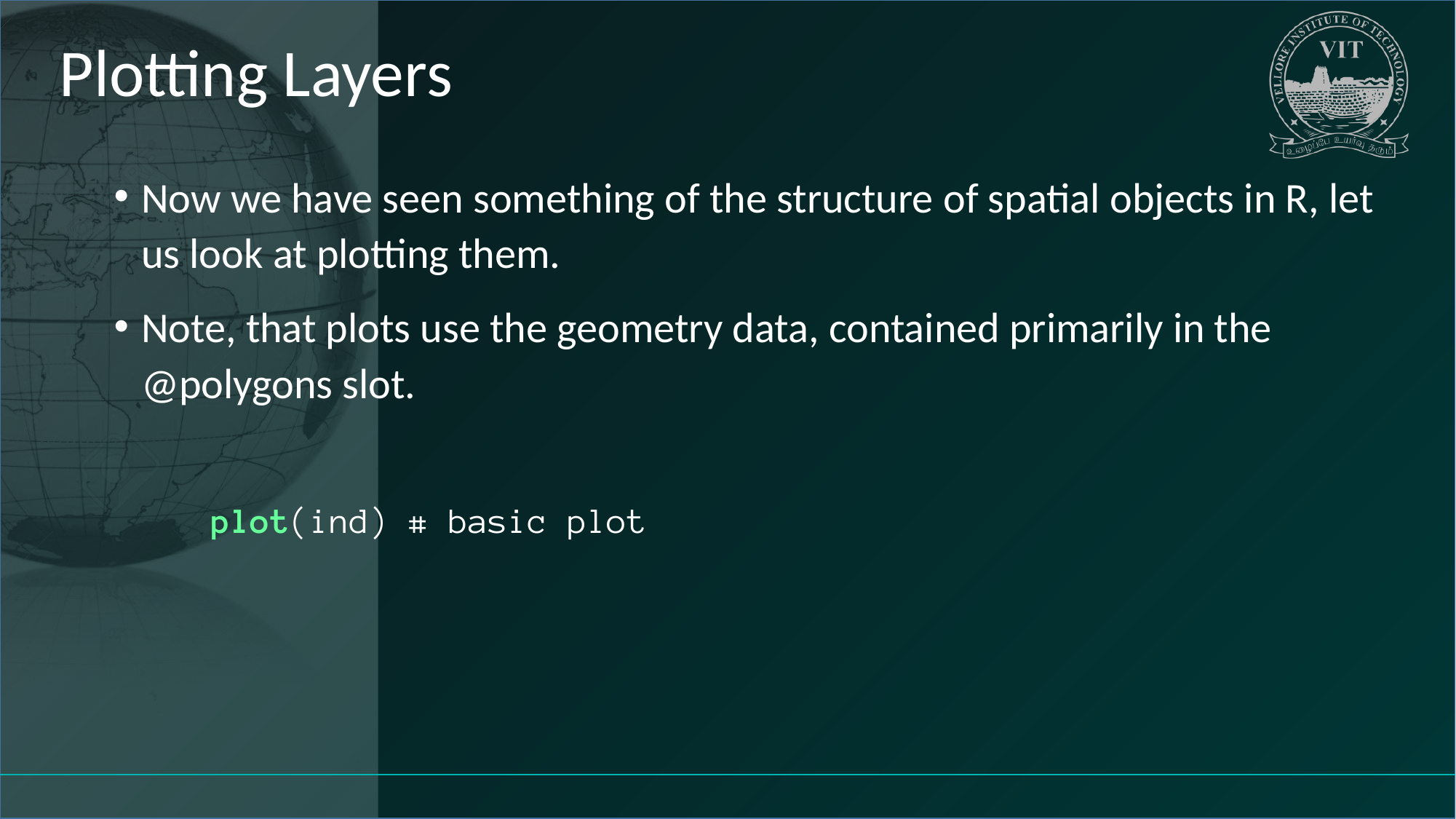

# Plotting Layers
Now we have seen something of the structure of spatial objects in R, let us look at plotting them.
Note, that plots use the geometry data, contained primarily in the @polygons slot.

plot(ind) # basic plot